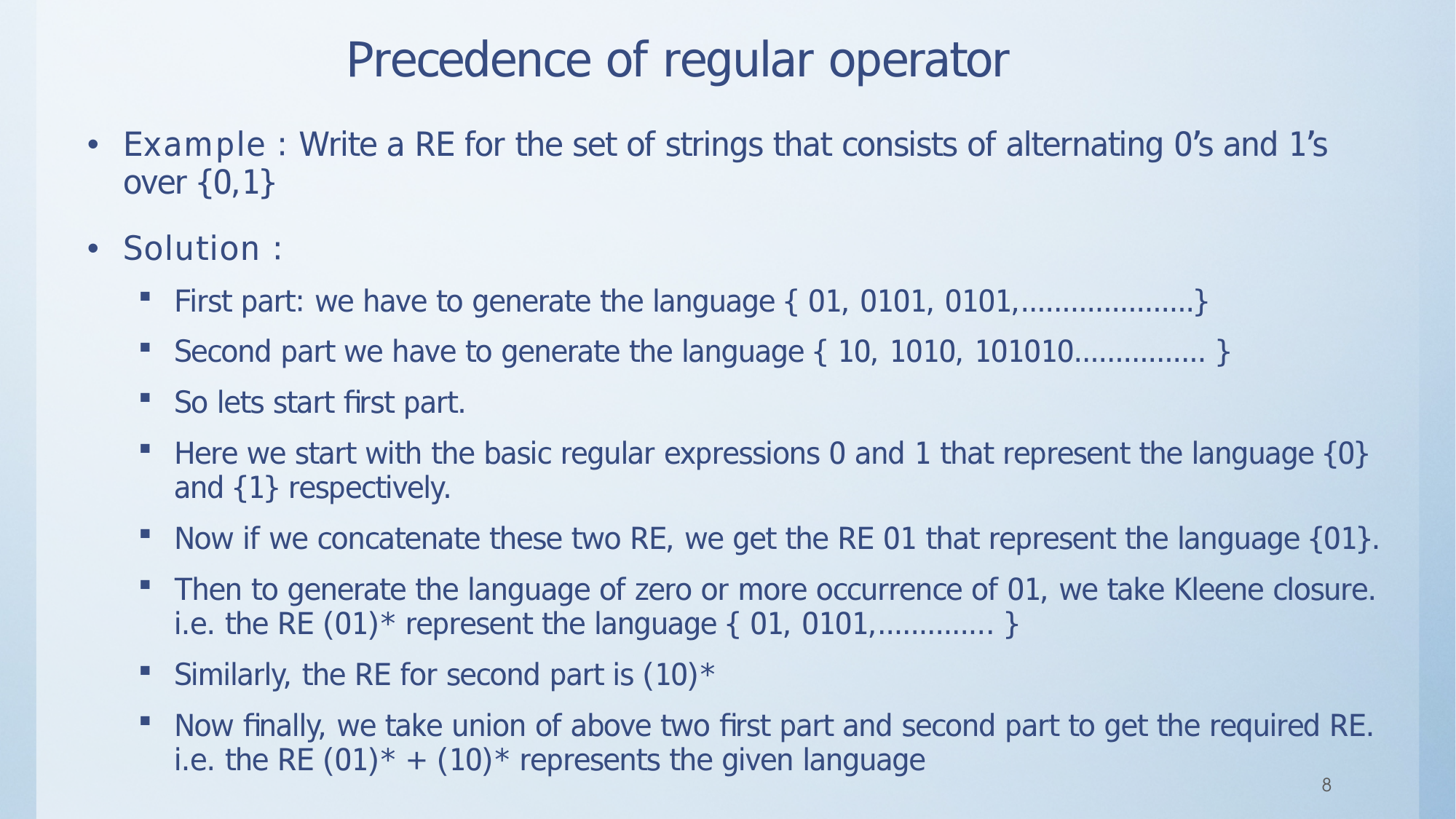

# Precedence of regular operator
Example : Write a RE for the set of strings that consists of alternating 0’s and 1’s over {0,1}
Solution :
First part: we have to generate the language { 01, 0101, 0101,…………………}
Second part we have to generate the language { 10, 1010, 101010……………. }
So lets start first part.
Here we start with the basic regular expressions 0 and 1 that represent the language {0} and {1} respectively.
Now if we concatenate these two RE, we get the RE 01 that represent the language {01}.
Then to generate the language of zero or more occurrence of 01, we take Kleene closure. i.e. the RE (01)* represent the language { 01, 0101,………….. }
Similarly, the RE for second part is (10)*
Now finally, we take union of above two first part and second part to get the required RE. i.e. the RE (01)* + (10)* represents the given language
8